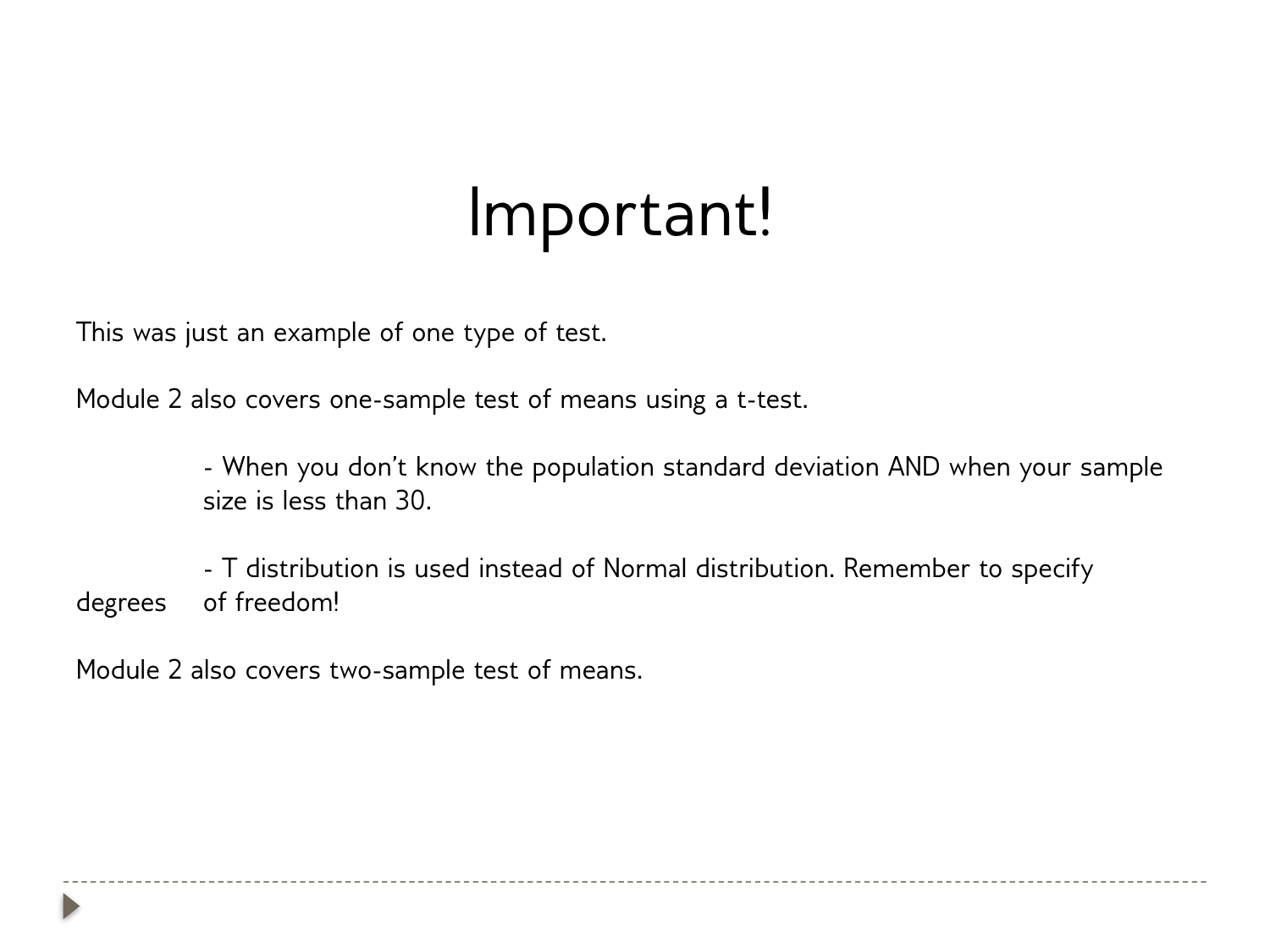

Important!
This was just an example of one type of test.

Module 2 also covers one-sample test of means using a t-test.

	- When you don’t know the population standard deviation AND when your sample  	size is less than 30.

	- T distribution is used instead of Normal distribution. Remember to specify degrees 	of freedom!

Module 2 also covers two-sample test of means.